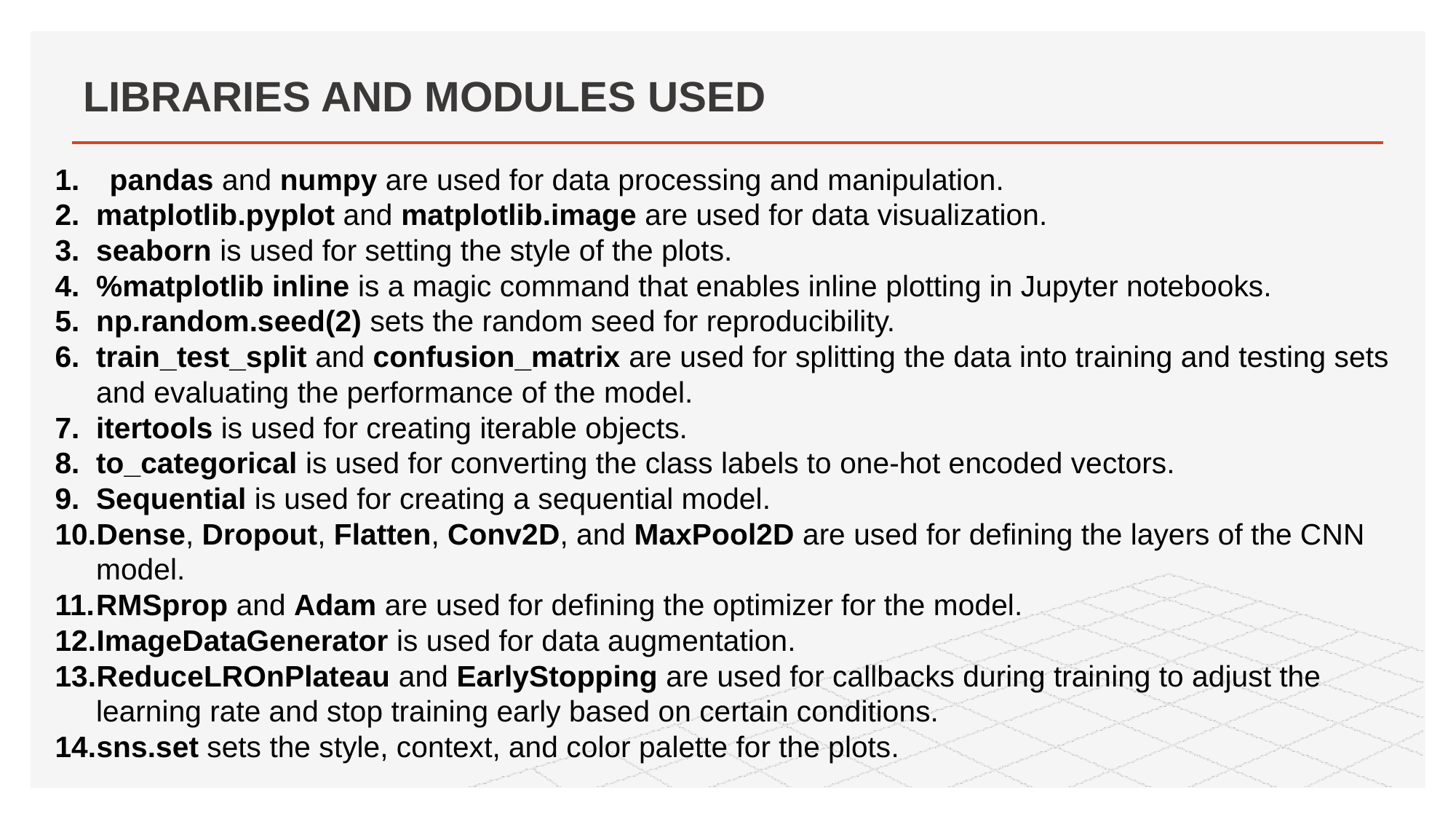

# LIBRARIES AND MODULES USED
pandas and numpy are used for data processing and manipulation.
matplotlib.pyplot and matplotlib.image are used for data visualization.
seaborn is used for setting the style of the plots.
%matplotlib inline is a magic command that enables inline plotting in Jupyter notebooks.
np.random.seed(2) sets the random seed for reproducibility.
train_test_split and confusion_matrix are used for splitting the data into training and testing sets and evaluating the performance of the model.
itertools is used for creating iterable objects.
to_categorical is used for converting the class labels to one-hot encoded vectors.
Sequential is used for creating a sequential model.
Dense, Dropout, Flatten, Conv2D, and MaxPool2D are used for defining the layers of the CNN model.
RMSprop and Adam are used for defining the optimizer for the model.
ImageDataGenerator is used for data augmentation.
ReduceLROnPlateau and EarlyStopping are used for callbacks during training to adjust the learning rate and stop training early based on certain conditions.
sns.set sets the style, context, and color palette for the plots.